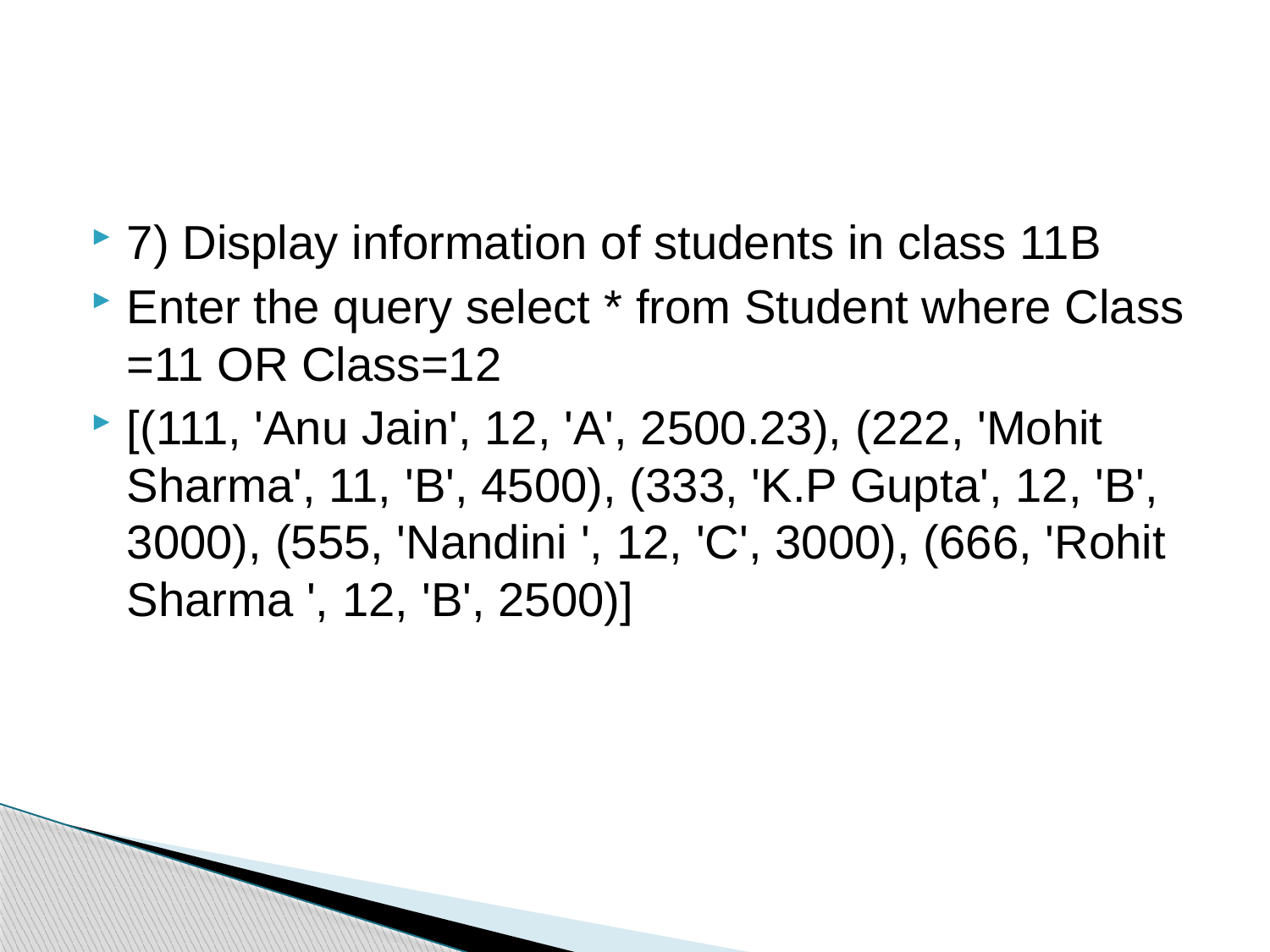

#
7) Display information of students in class 11B
Enter the query select * from Student where Class =11 OR Class=12
[(111, 'Anu Jain', 12, 'A', 2500.23), (222, 'Mohit Sharma', 11, 'B', 4500), (333, 'K.P Gupta', 12, 'B', 3000), (555, 'Nandini ', 12, 'C', 3000), (666, 'Rohit Sharma ', 12, 'B', 2500)]